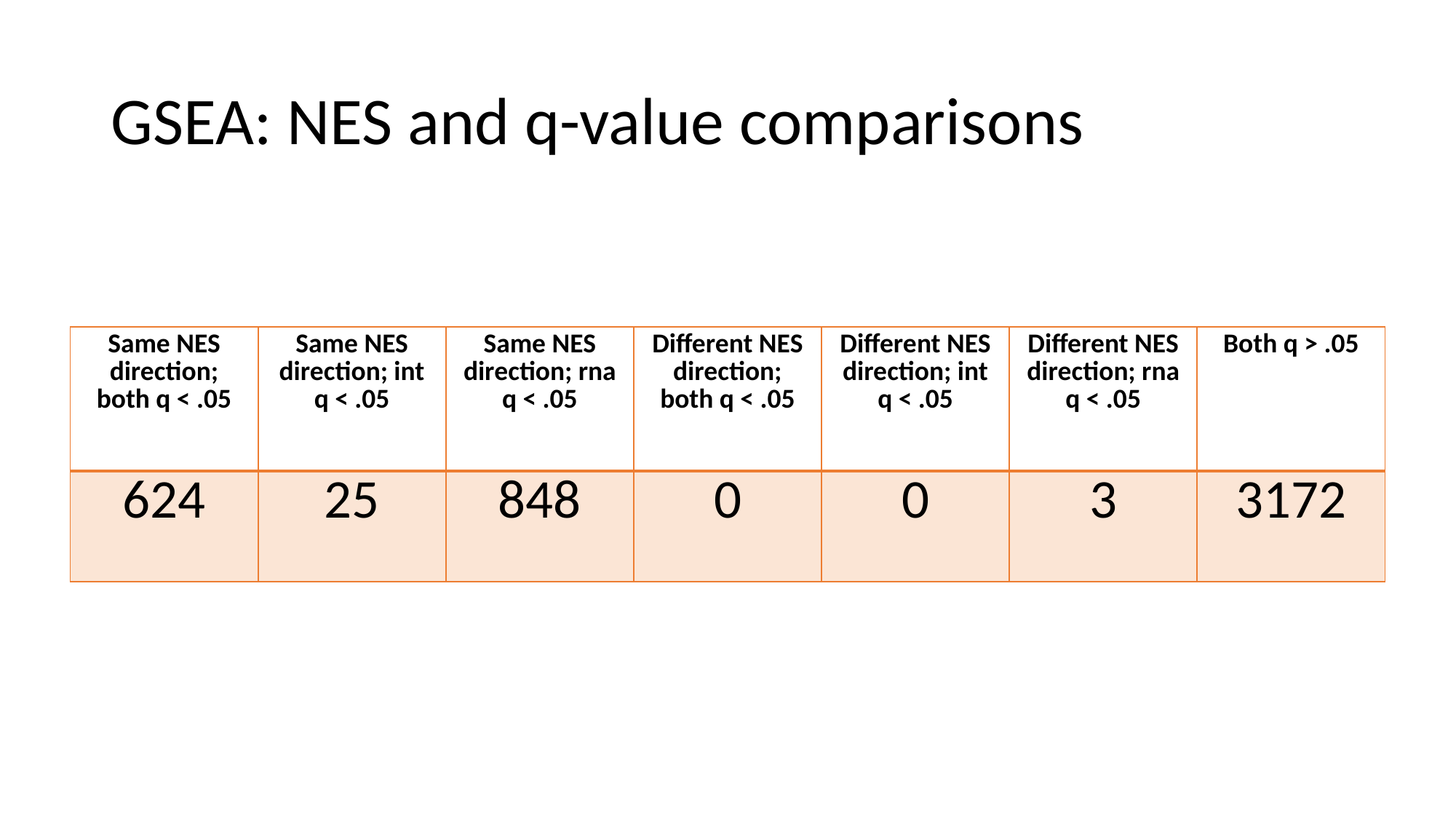

# GSEA: NES and q-value comparisons
| Same NES direction; both q < .05 | Same NES direction; int q < .05 | Same NES direction; rna q < .05 | Different NES direction; both q < .05 | Different NES direction; int q < .05 | Different NES direction; rna q < .05 | Both q > .05 |
| --- | --- | --- | --- | --- | --- | --- |
| 624 | 25 | 848 | 0 | 0 | 3 | 3172 |